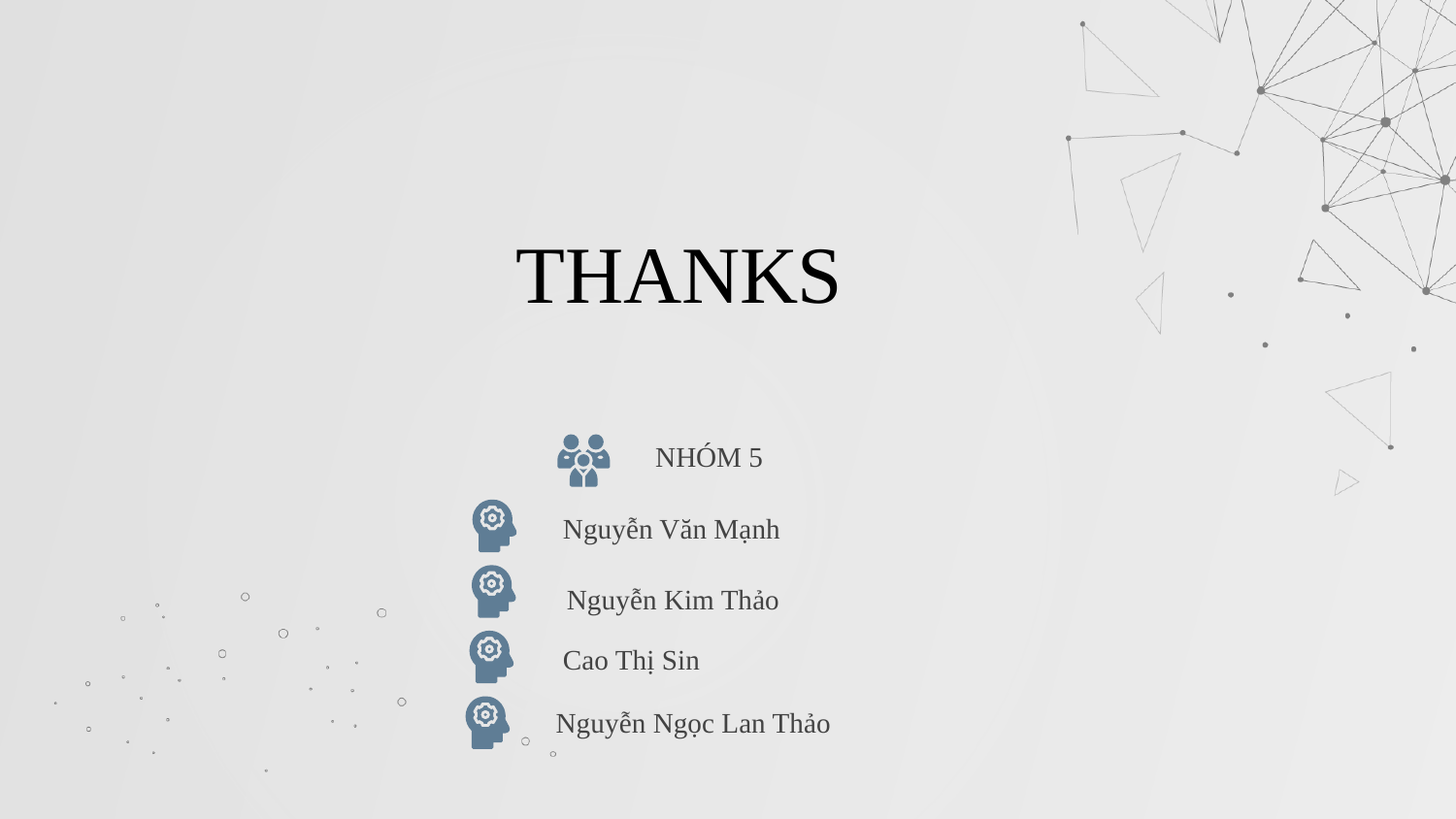

THANKS
NHÓM 5

Nguyễn Văn Mạnh

Nguyễn Kim Thảo
Cao Thị Sin

Nguyễn Ngọc Lan Thảo